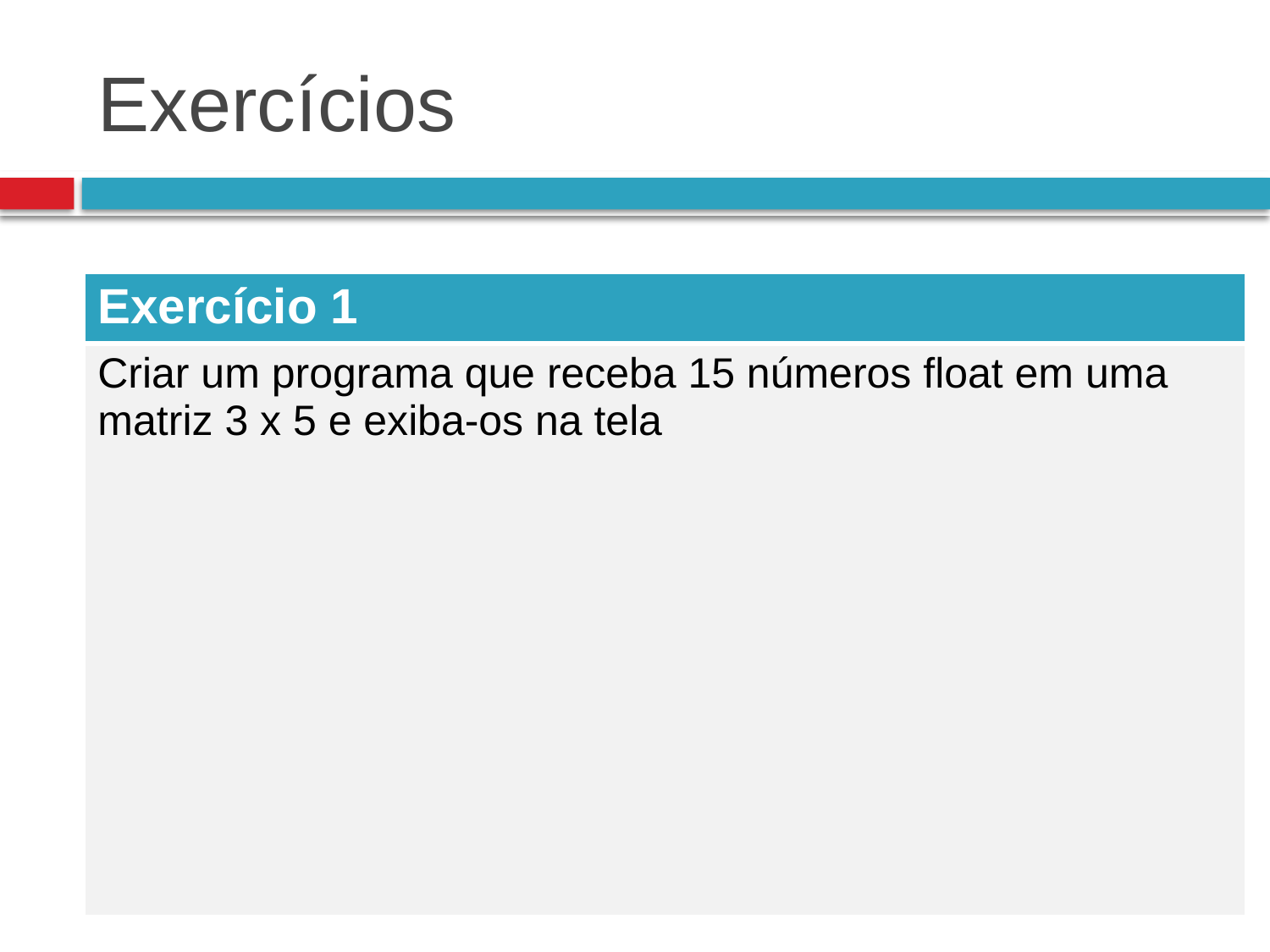

# Exercícios
| Exercício 1 |
| --- |
| Criar um programa que receba 15 números float em uma matriz 3 x 5 e exiba-os na tela |